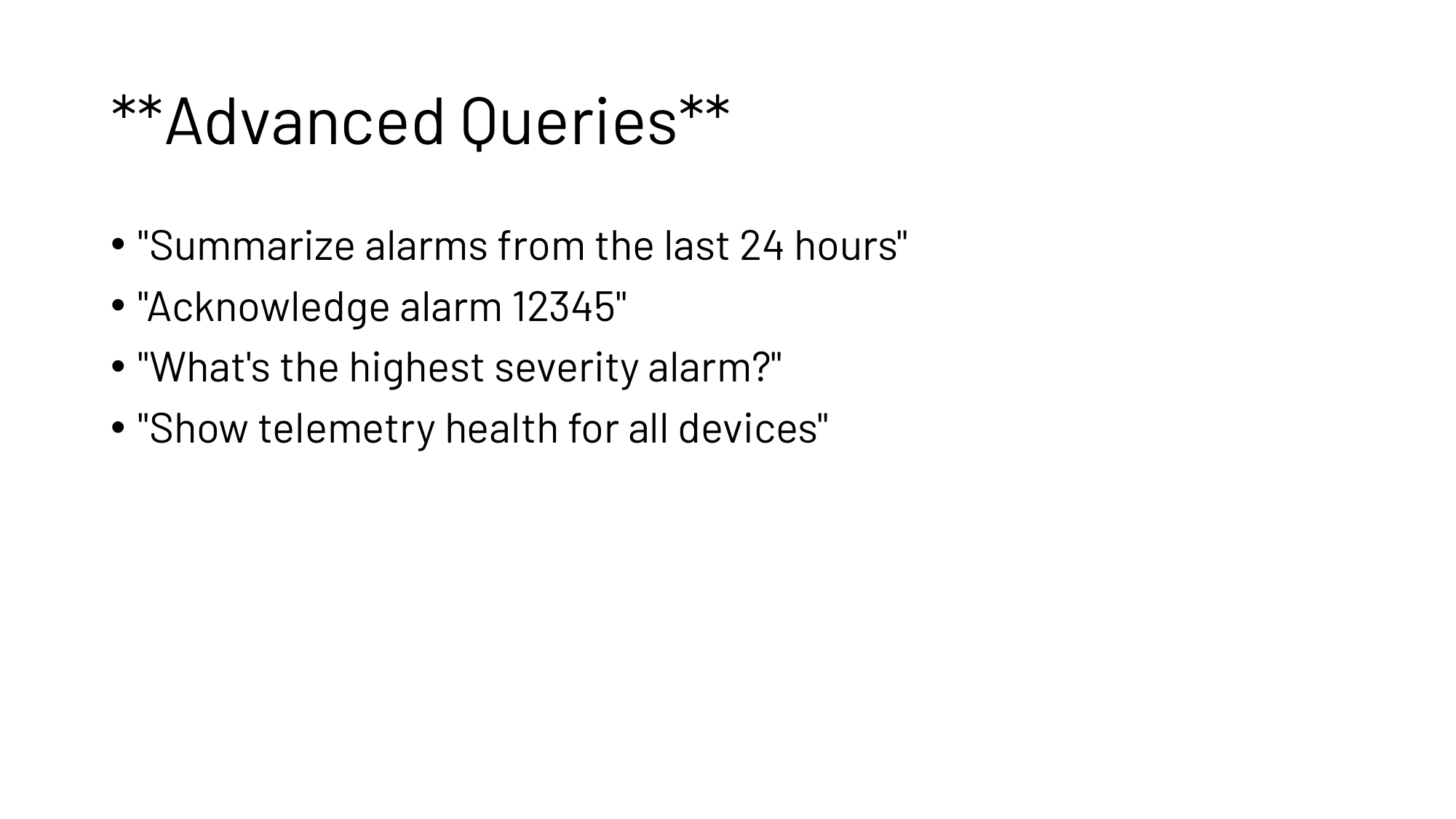

# **Advanced Queries**
"Summarize alarms from the last 24 hours"
"Acknowledge alarm 12345"
"What's the highest severity alarm?"
"Show telemetry health for all devices"